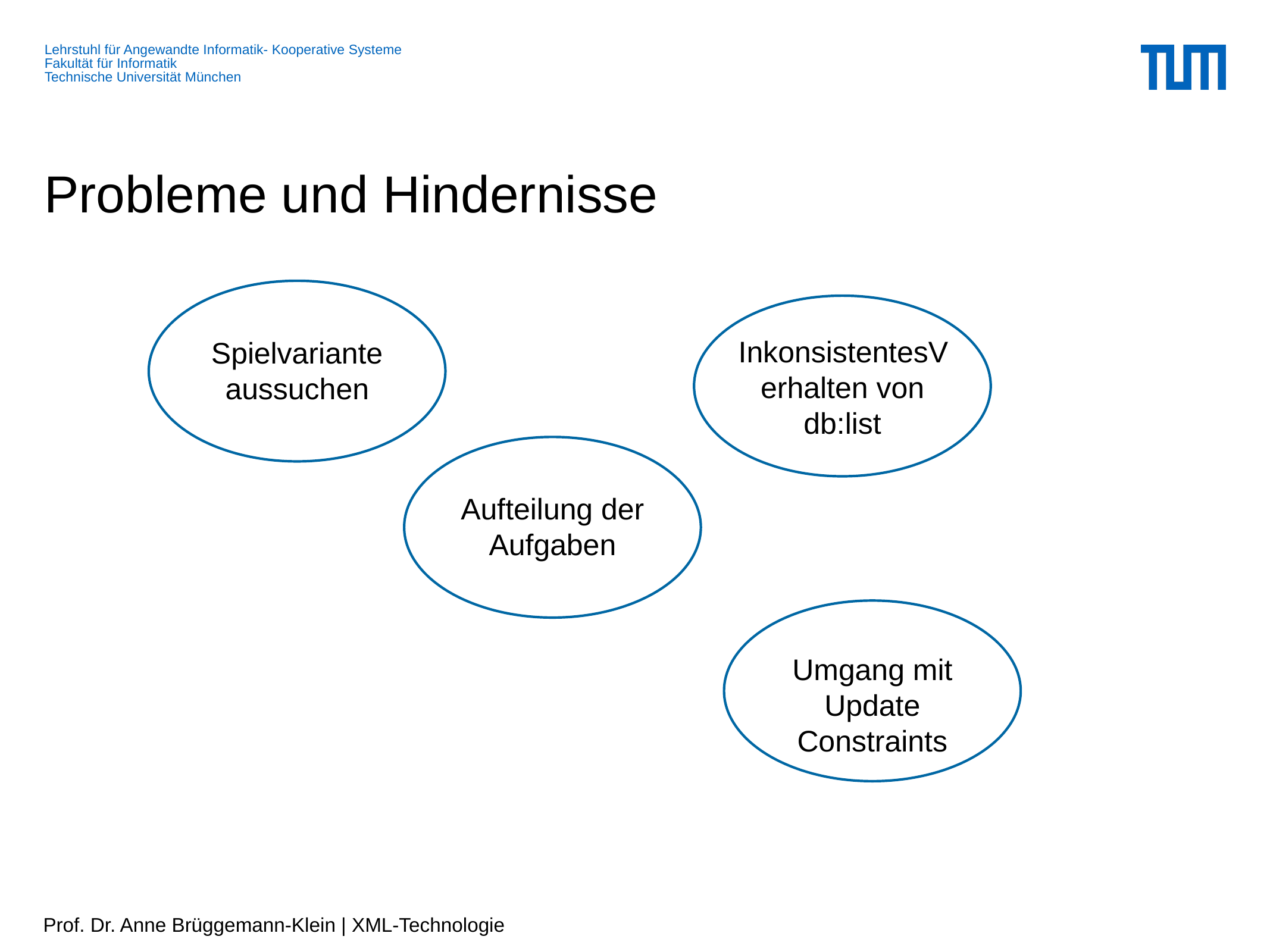

Probleme und Hindernisse

Spielvariante aussuchen

InkonsistentesVerhalten von db:list

Aufteilung der Aufgaben

Umgang mit Update Constraints
Prof. Dr. Anne Brüggemann-Klein | XML-Technologie